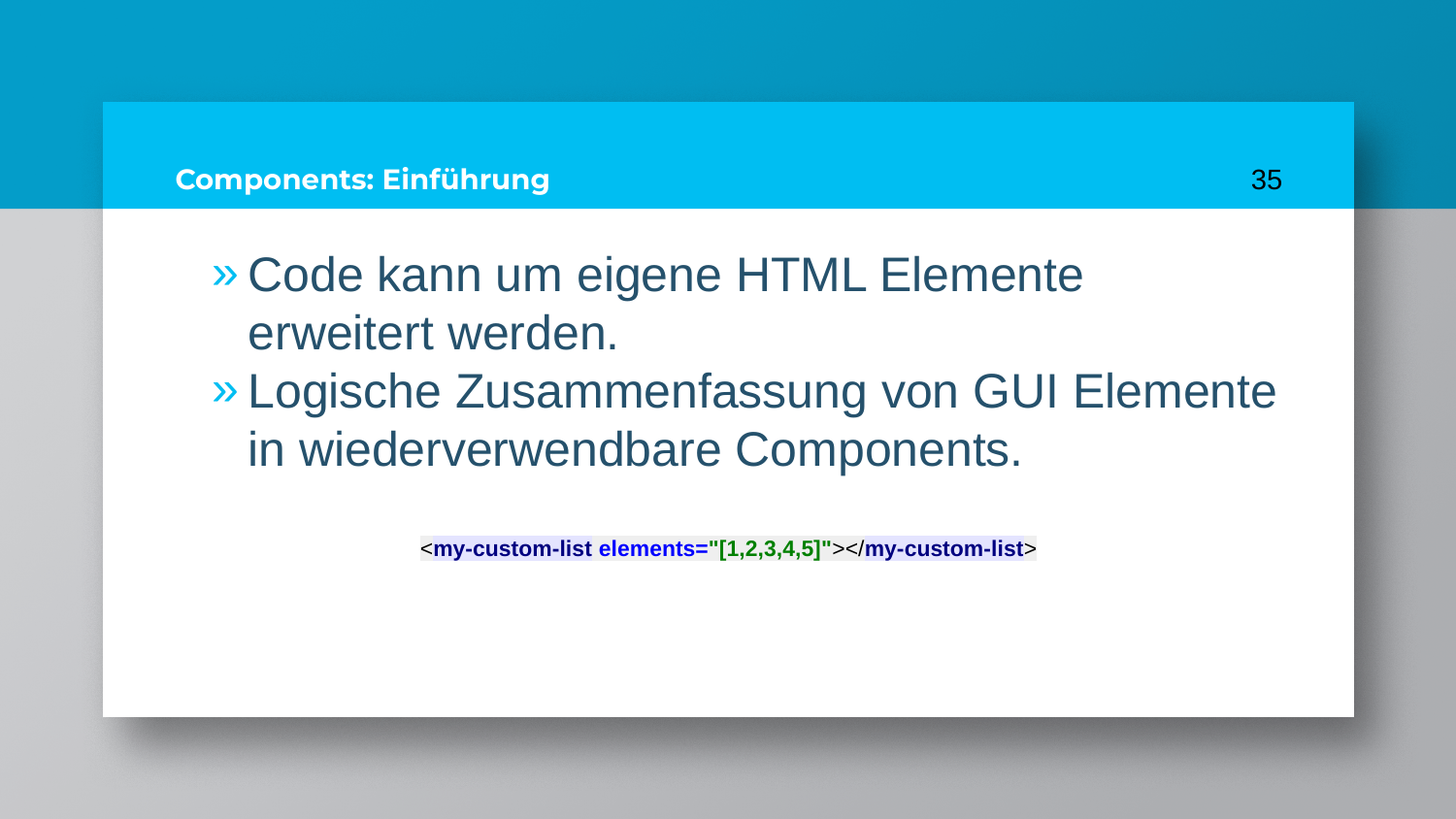

# Components: Einführung
35
Code kann um eigene HTML Elemente erweitert werden.
Logische Zusammenfassung von GUI Elemente in wiederverwendbare Components.

<my-custom-list elements="[1,2,3,4,5]"></my-custom-list>